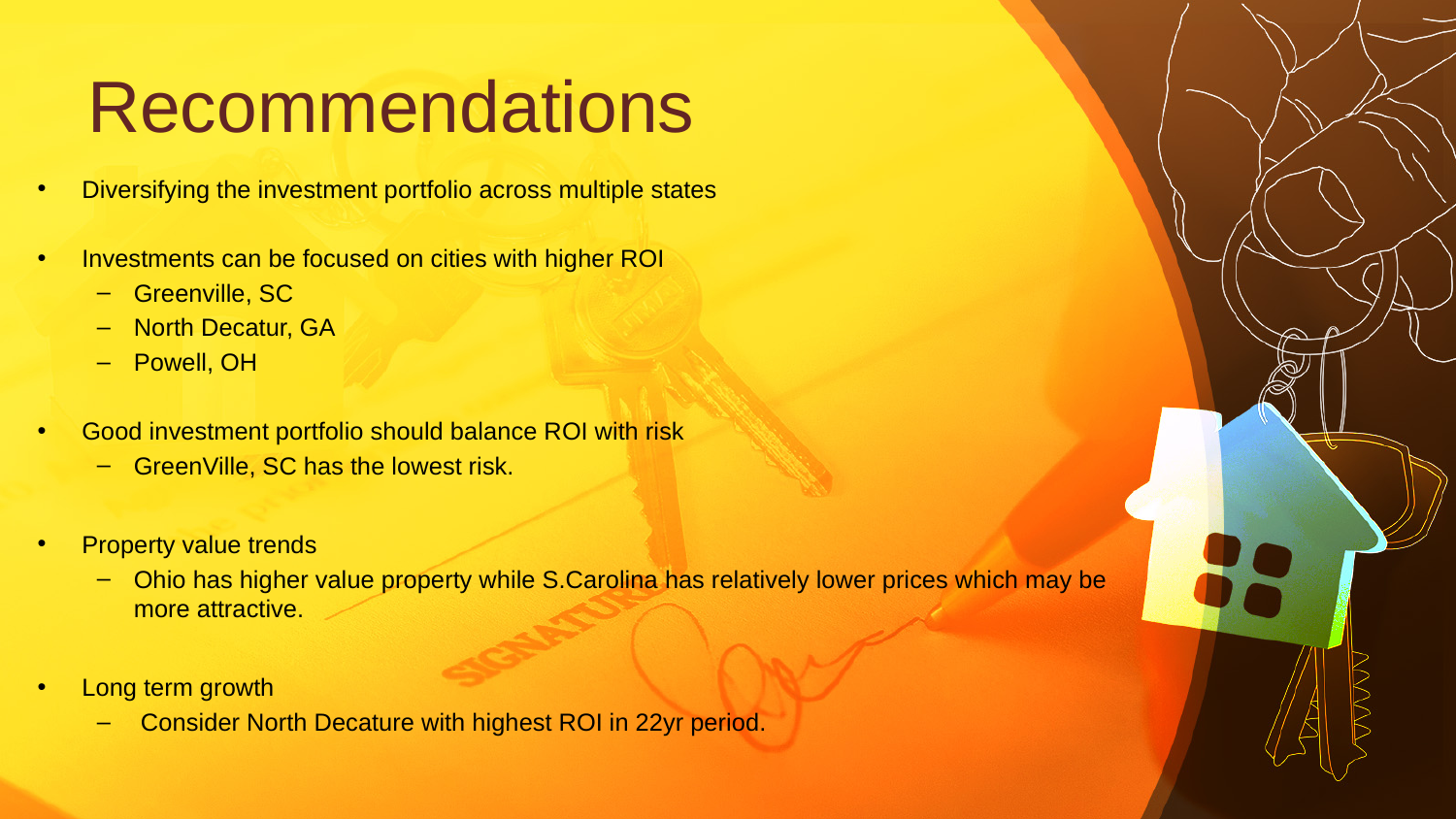

# Recommendations
Diversifying the investment portfolio across multiple states

Investments can be focused on cities with higher ROI
Greenville, SC
North Decatur, GA
Powell, OH

Good investment portfolio should balance ROI with risk
GreenVille, SC has the lowest risk.

Property value trends
Ohio has higher value property while S.Carolina has relatively lower prices which may be more attractive.

Long term growth
 Consider North Decature with highest ROI in 22yr period.